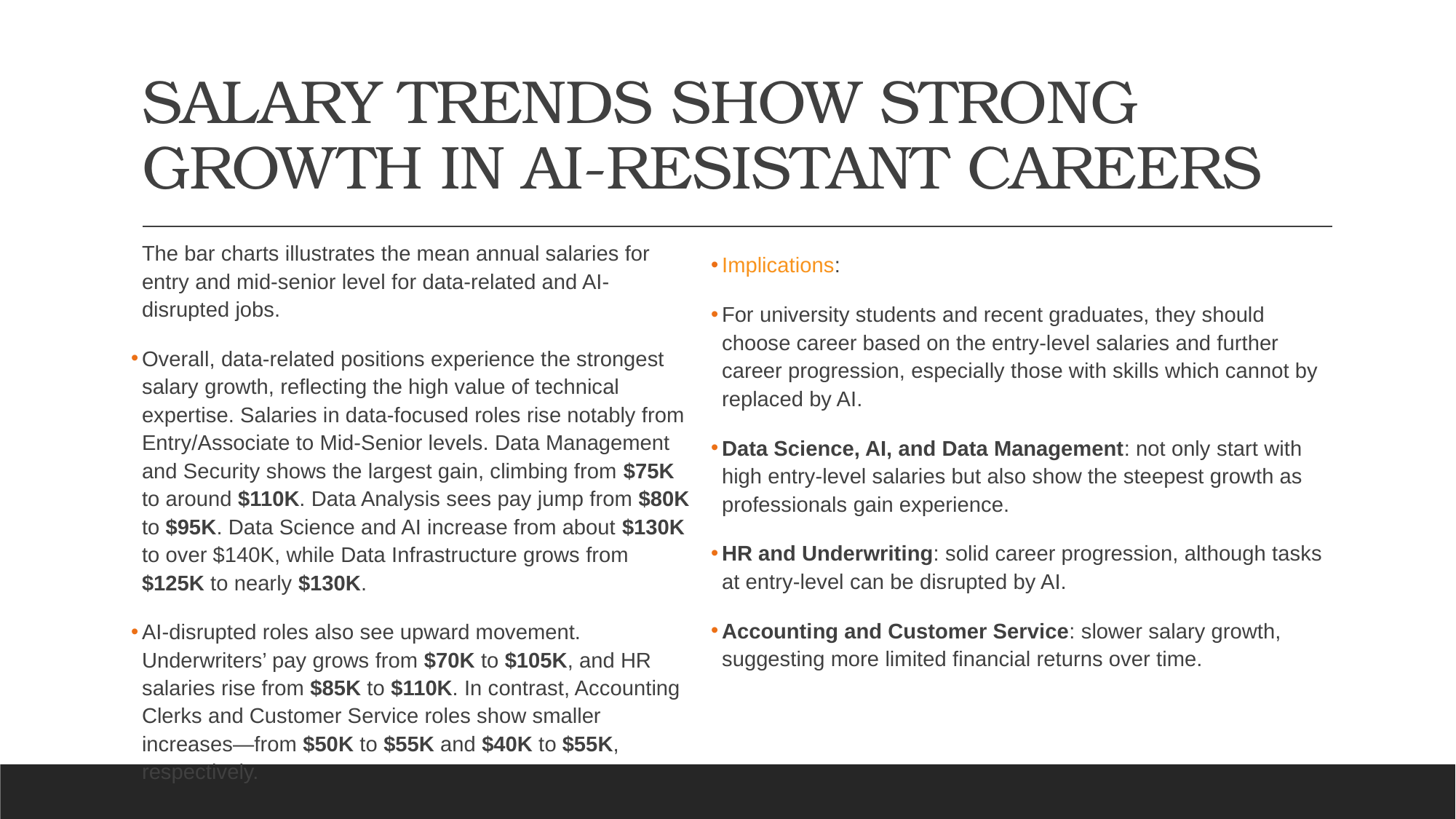

# SALARY TRENDS SHOW STRONG GROWTH IN AI-RESISTANT CAREERS
The bar charts illustrates the mean annual salaries for entry and mid-senior level for data-related and AI-disrupted jobs.
Overall, data-related positions experience the strongest salary growth, reflecting the high value of technical expertise. Salaries in data-focused roles rise notably from Entry/Associate to Mid-Senior levels. Data Management and Security shows the largest gain, climbing from $75K to around $110K. Data Analysis sees pay jump from $80K to $95K. Data Science and AI increase from about $130K to over $140K, while Data Infrastructure grows from $125K to nearly $130K.
AI-disrupted roles also see upward movement. Underwriters’ pay grows from $70K to $105K, and HR salaries rise from $85K to $110K. In contrast, Accounting Clerks and Customer Service roles show smaller increases—from $50K to $55K and $40K to $55K, respectively.
Implications:
For university students and recent graduates, they should choose career based on the entry-level salaries and further career progression, especially those with skills which cannot by replaced by AI.
Data Science, AI, and Data Management: not only start with high entry-level salaries but also show the steepest growth as professionals gain experience.
HR and Underwriting: solid career progression, although tasks at entry-level can be disrupted by AI.
Accounting and Customer Service: slower salary growth, suggesting more limited financial returns over time.